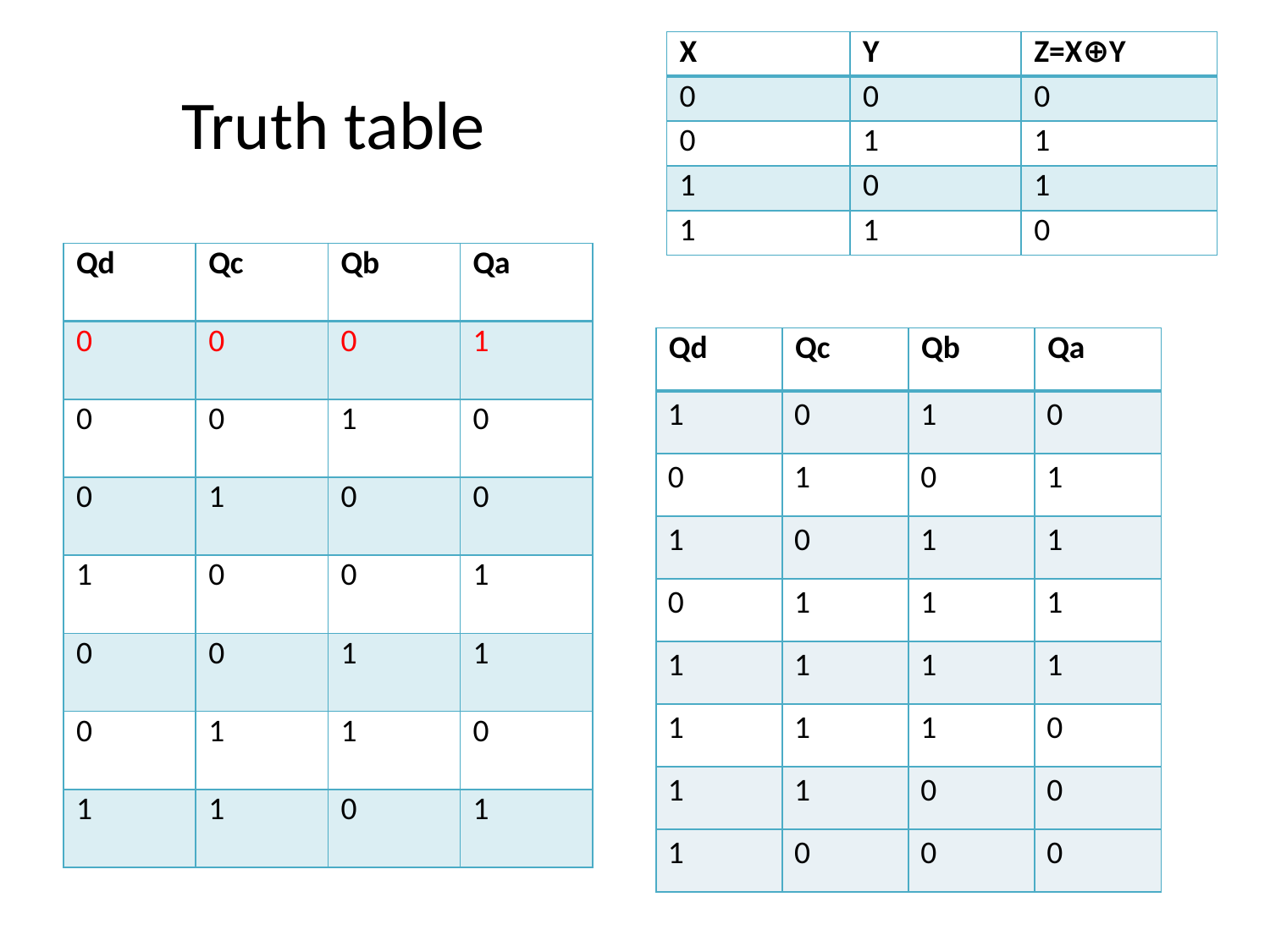

| X | Y | Z=X⊕Y |
| --- | --- | --- |
| 0 | 0 | 0 |
| 0 | 1 | 1 |
| 1 | 0 | 1 |
| 1 | 1 | 0 |
# Truth table
| Qd | Qc | Qb | Qa |
| --- | --- | --- | --- |
| 0 | 0 | 0 | 1 |
| 0 | 0 | 1 | 0 |
| 0 | 1 | 0 | 0 |
| 1 | 0 | 0 | 1 |
| 0 | 0 | 1 | 1 |
| 0 | 1 | 1 | 0 |
| 1 | 1 | 0 | 1 |
| Qd | Qc | Qb | Qa |
| --- | --- | --- | --- |
| 1 | 0 | 1 | 0 |
| 0 | 1 | 0 | 1 |
| 1 | 0 | 1 | 1 |
| 0 | 1 | 1 | 1 |
| 1 | 1 | 1 | 1 |
| 1 | 1 | 1 | 0 |
| 1 | 1 | 0 | 0 |
| 1 | 0 | 0 | 0 |